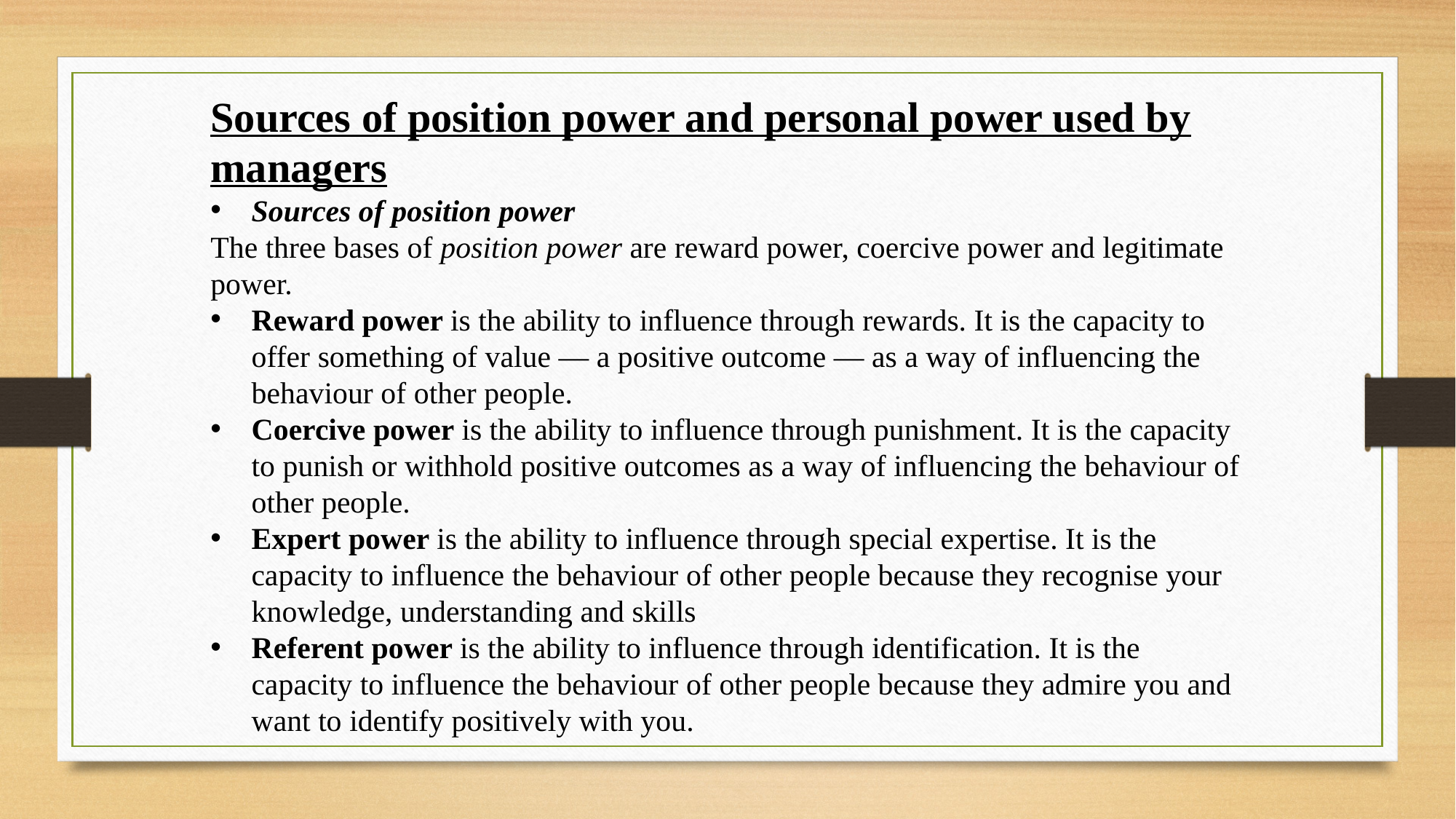

Sources of position power and personal power used by managers
Sources of position power
The three bases of position power are reward power, coercive power and legitimate power.
Reward power is the ability to influence through rewards. It is the capacity to offer something of value — a positive outcome — as a way of influencing the behaviour of other people.
Coercive power is the ability to influence through punishment. It is the capacity to punish or withhold positive outcomes as a way of influencing the behaviour of other people.
Expert power is the ability to influence through special expertise. It is the capacity to influence the behaviour of other people because they recognise your knowledge, understanding and skills
Referent power is the ability to influence through identification. It is the capacity to influence the behaviour of other people because they admire you and want to identify positively with you.